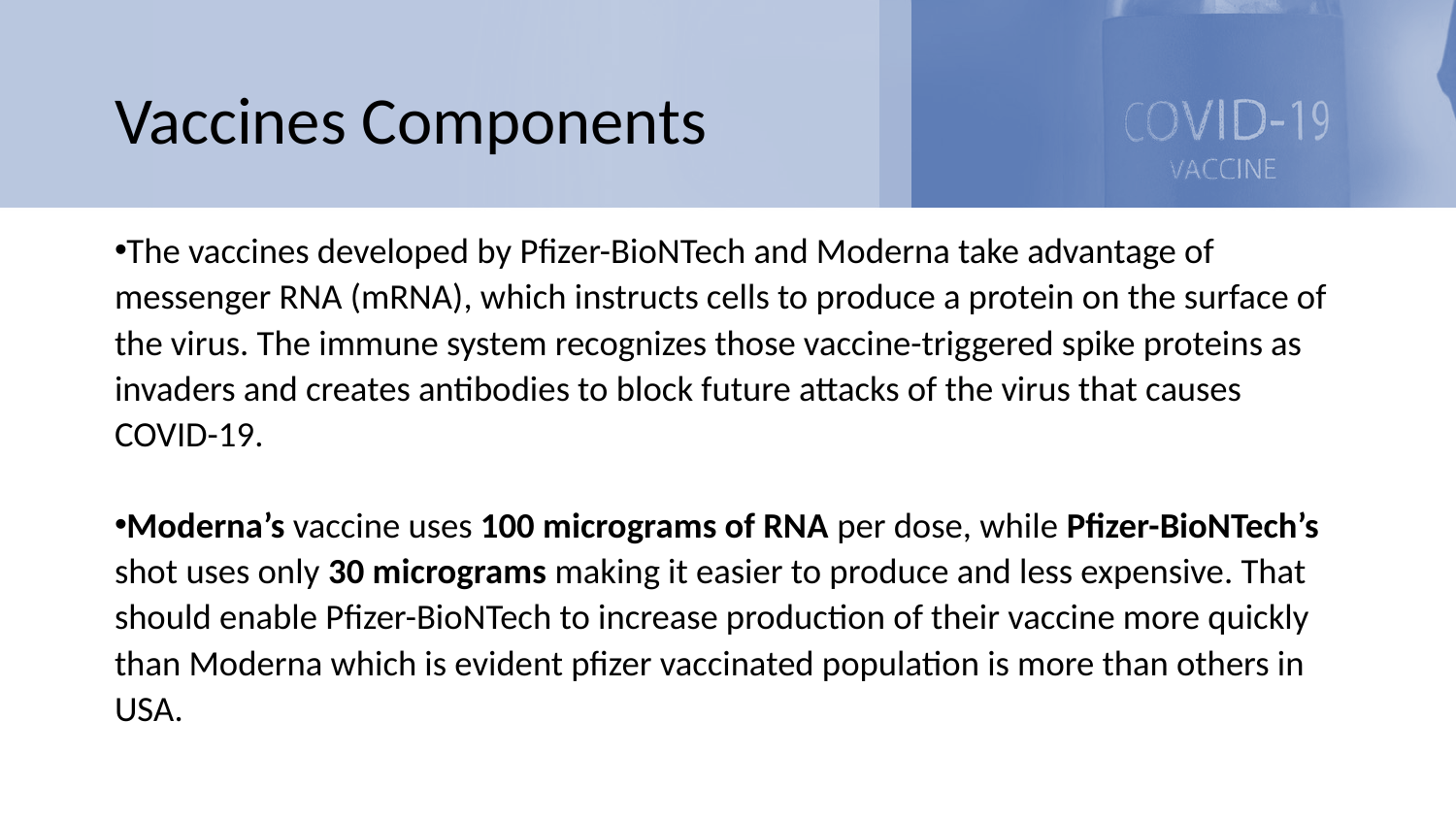

# Vaccines Components
The vaccines developed by Pfizer-BioNTech and Moderna take advantage of messenger RNA (mRNA), which instructs cells to produce a protein on the surface of the virus. The immune system recognizes those vaccine-triggered spike proteins as invaders and creates antibodies to block future attacks of the virus that causes COVID-19.

Moderna’s vaccine uses 100 micrograms of RNA per dose, while Pfizer-BioNTech’s shot uses only 30 micrograms making it easier to produce and less expensive. That should enable Pfizer-BioNTech to increase production of their vaccine more quickly than Moderna which is evident pfizer vaccinated population is more than others in USA.